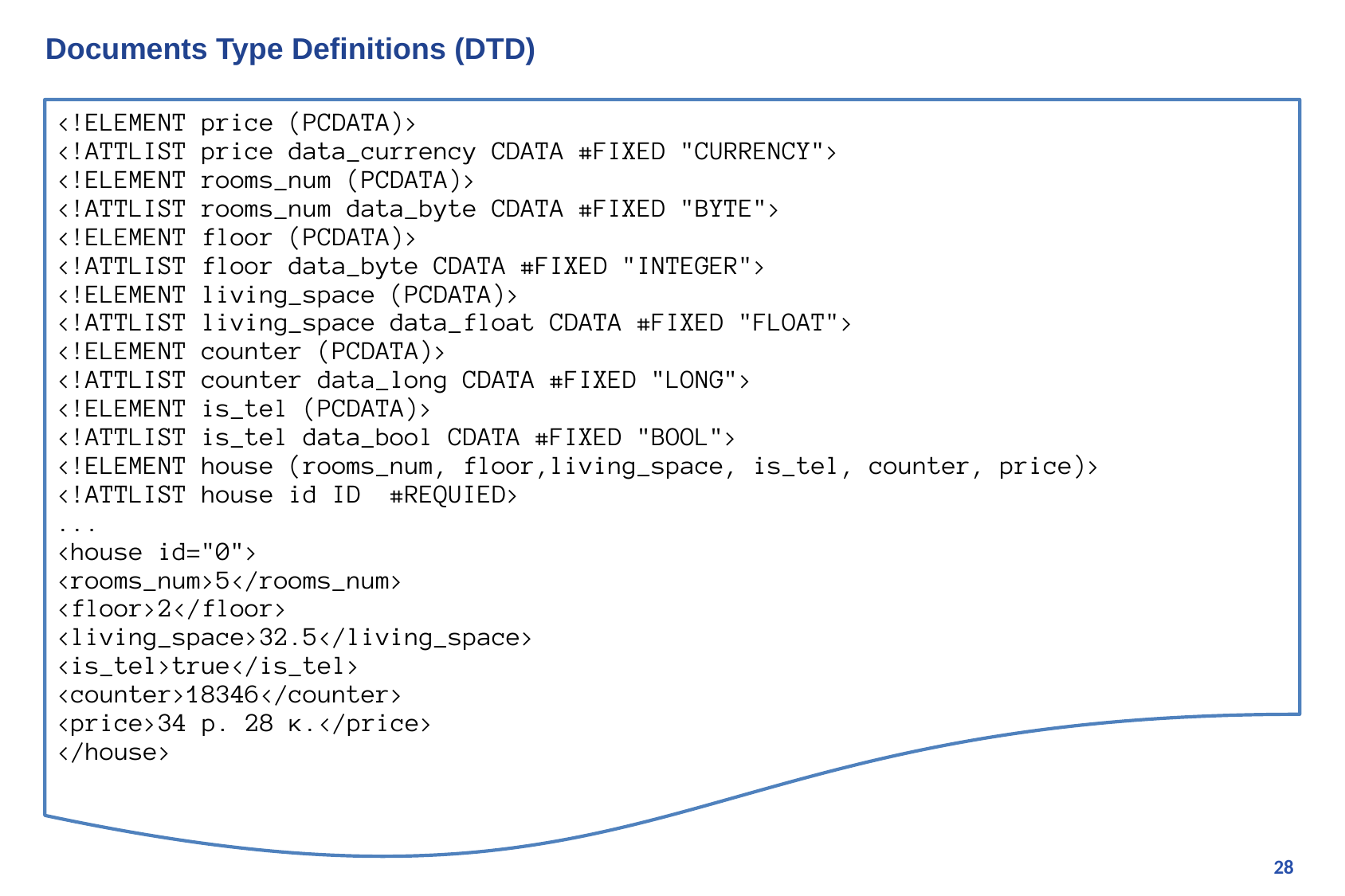

# Documents Type Definitions (DTD)

<!ELEMENT price (PCDATA)>
<!ATTLIST price data_currency CDATA #FIXED "CURRENCY">
<!ELEMENT rooms_num (PCDATA)>
<!ATTLIST rooms_num data_byte CDATA #FIXED "BYTE">
<!ELEMENT floor (PCDATA)>
<!ATTLIST floor data_byte CDATA #FIXED "INTEGER">
<!ELEMENT living_space (PCDATA)>
<!ATTLIST living_space data_float CDATA #FIXED "FLOAT">
<!ELEMENT counter (PCDATA)>
<!ATTLIST counter data_long CDATA #FIXED "LONG">
<!ELEMENT is_tel (PCDATA)>
<!ATTLIST is_tel data_bool CDATA #FIXED "BOOL">
<!ELEMENT house (rooms_num, floor,living_space, is_tel, counter, price)>
<!ATTLIST house id ID  #REQUIED>
...
<house id="0">
<rooms_num>5</rooms_num>
<floor>2</floor>
<living_space>32.5</living_space>
<is_tel>true</is_tel>
<counter>18346</counter>
<price>34 р. 28 к.</price>
</house>